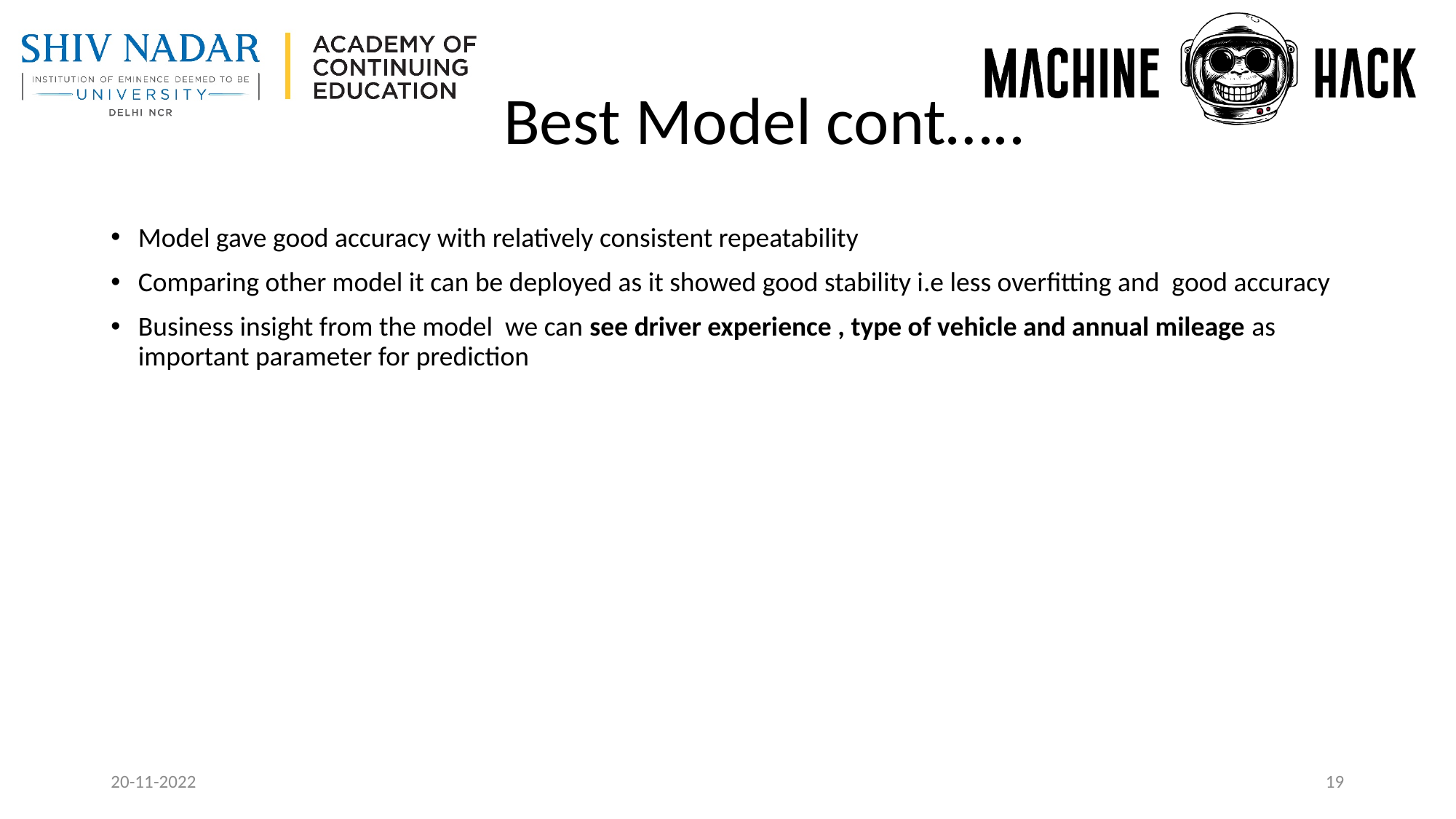

# Best Model cont…..
Model gave good accuracy with relatively consistent repeatability
Comparing other model it can be deployed as it showed good stability i.e less overfitting and  good accuracy
Business insight from the model  we can see driver experience , type of vehicle and annual mileage as important parameter for prediction
20-11-2022
19